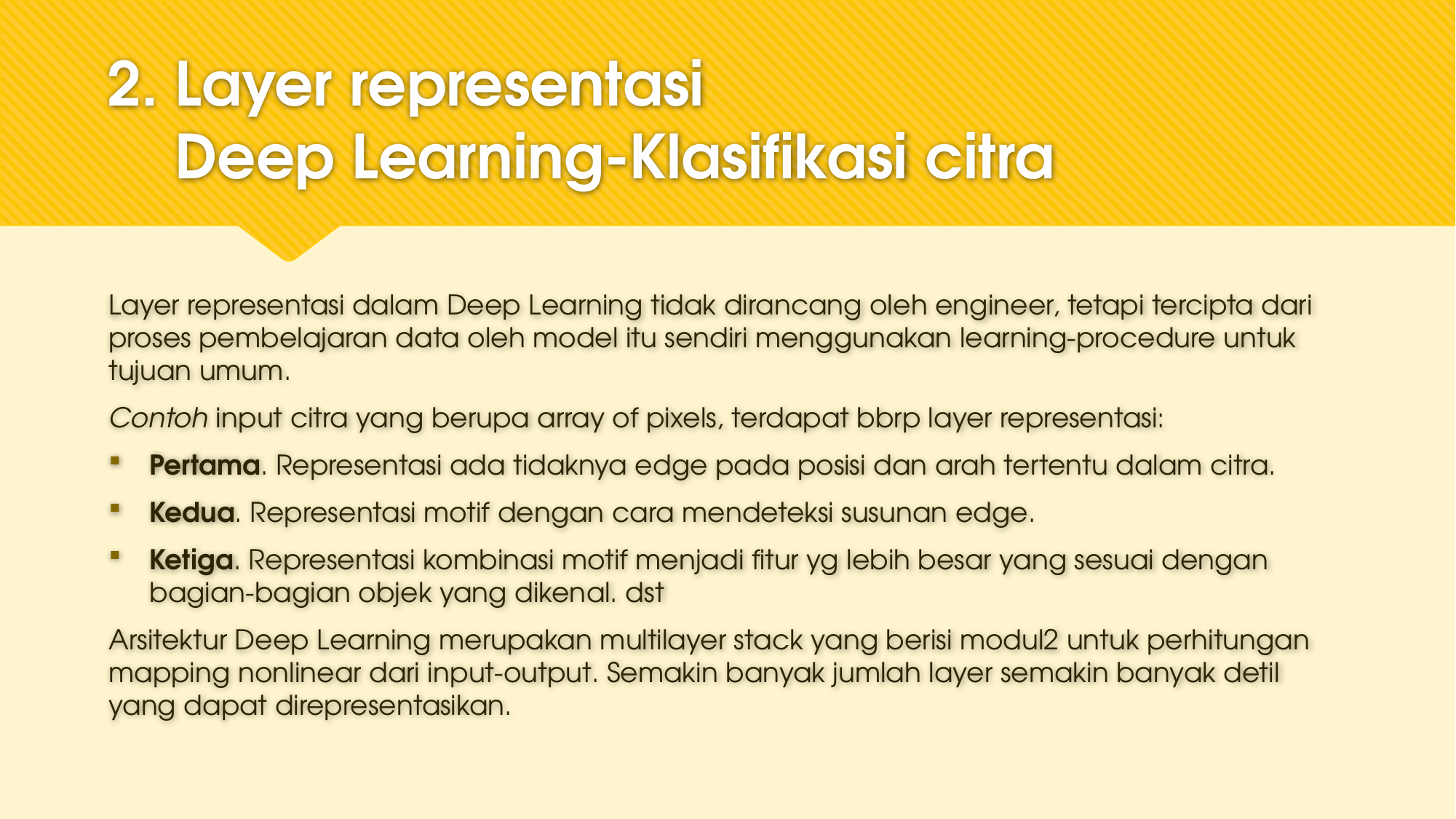

# 2. Layer representasi Deep Learning-Klasifikasi citra
Layer representasi dalam Deep Learning tidak dirancang oleh engineer, tetapi tercipta dari proses pembelajaran data oleh model itu sendiri menggunakan learning-procedure untuk tujuan umum.
Contoh input citra yang berupa array of pixels, terdapat bbrp layer representasi:
Pertama. Representasi ada tidaknya edge pada posisi dan arah tertentu dalam citra.
Kedua. Representasi motif dengan cara mendeteksi susunan edge.
Ketiga. Representasi kombinasi motif menjadi fitur yg lebih besar yang sesuai dengan bagian-bagian objek yang dikenal. dst
Arsitektur Deep Learning merupakan multilayer stack yang berisi modul2 untuk perhitungan mapping nonlinear dari input-output. Semakin banyak jumlah layer semakin banyak detil yang dapat direpresentasikan.